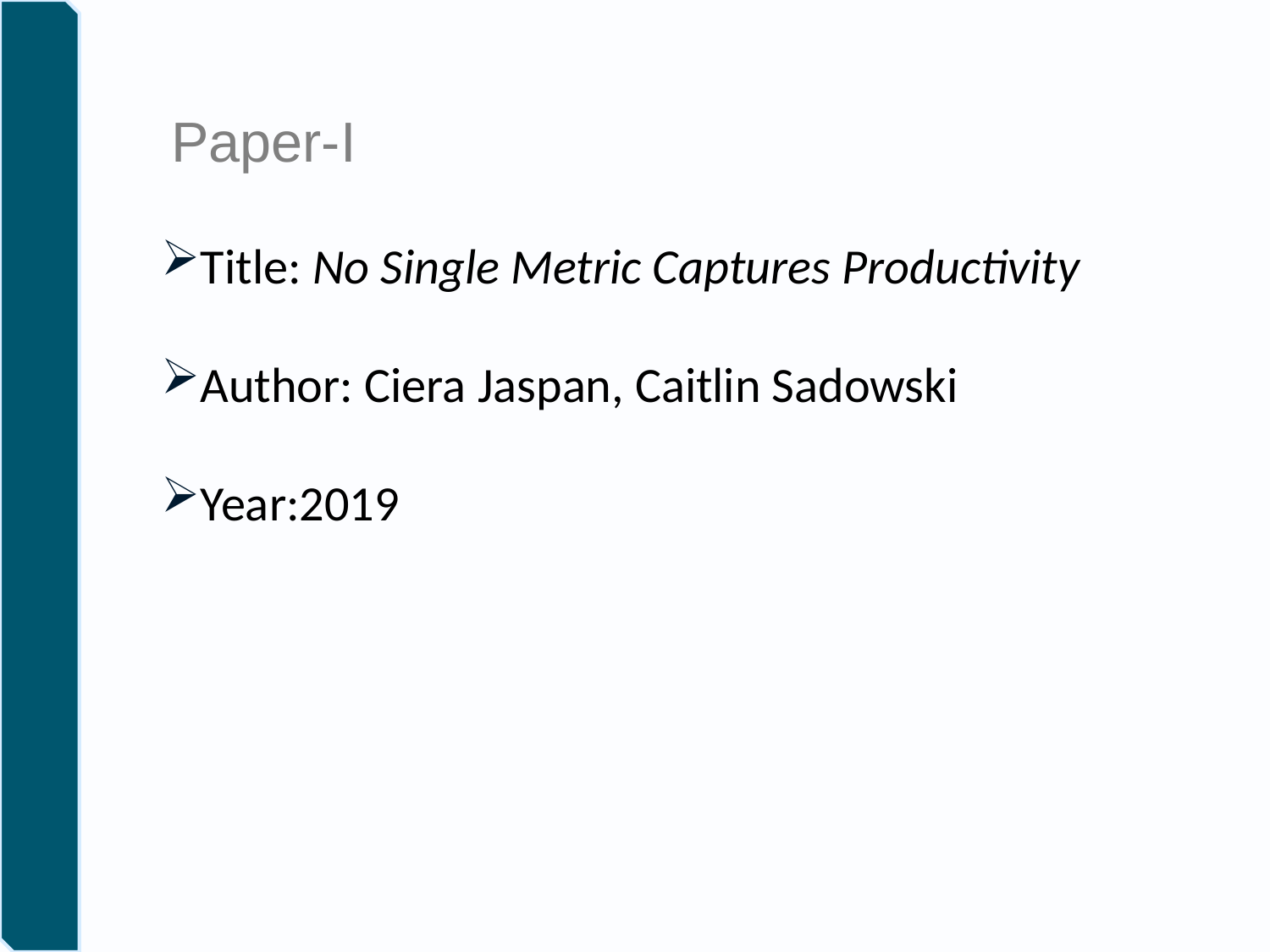

Paper-I
#
Title: No Single Metric Captures Productivity

Author: Ciera Jaspan, Caitlin Sadowski

Year:2019